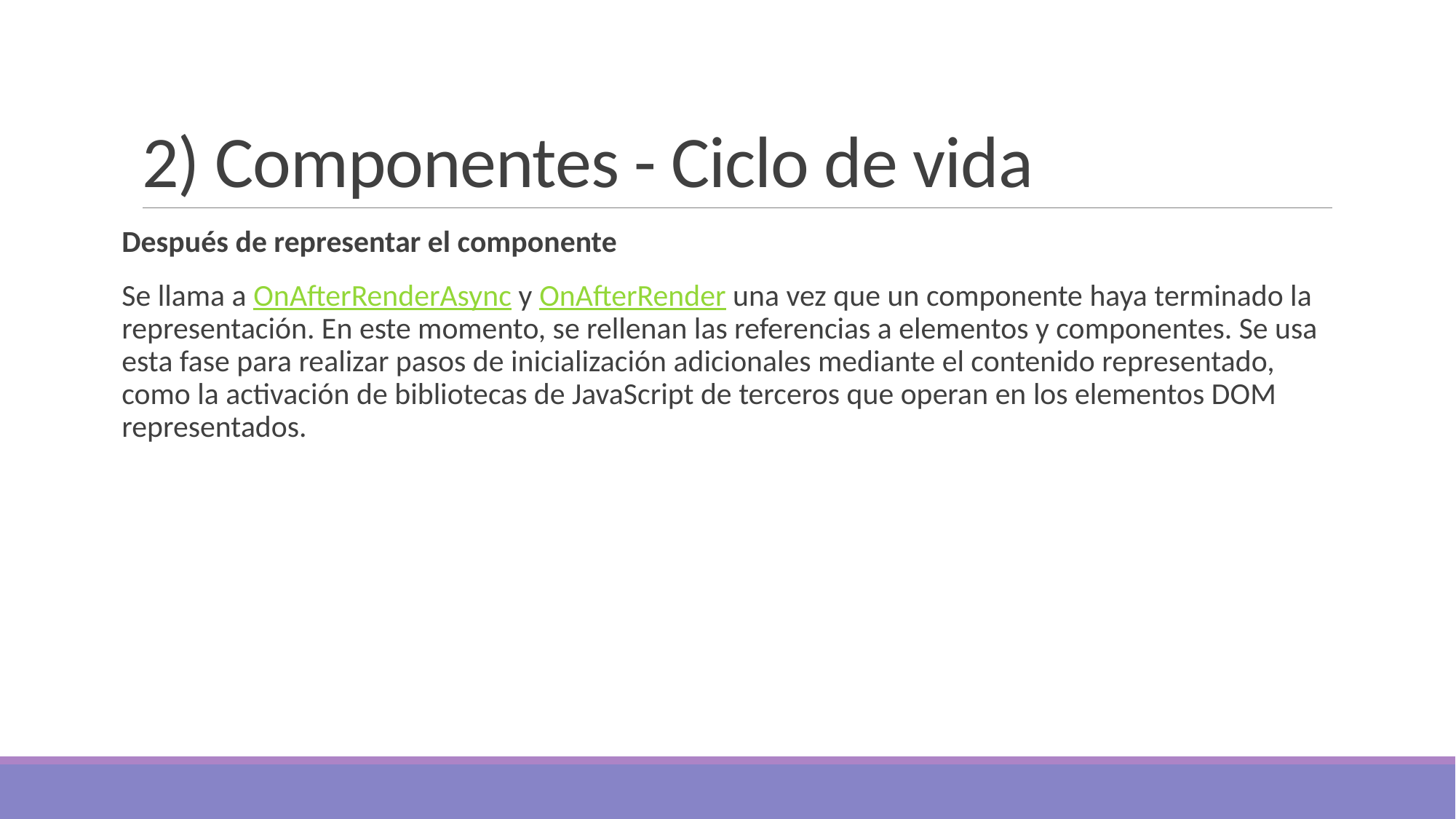

# 2) Componentes - Ciclo de vida
Después de representar el componente
Se llama a OnAfterRenderAsync y OnAfterRender una vez que un componente haya terminado la representación. En este momento, se rellenan las referencias a elementos y componentes. Se usa esta fase para realizar pasos de inicialización adicionales mediante el contenido representado, como la activación de bibliotecas de JavaScript de terceros que operan en los elementos DOM representados.